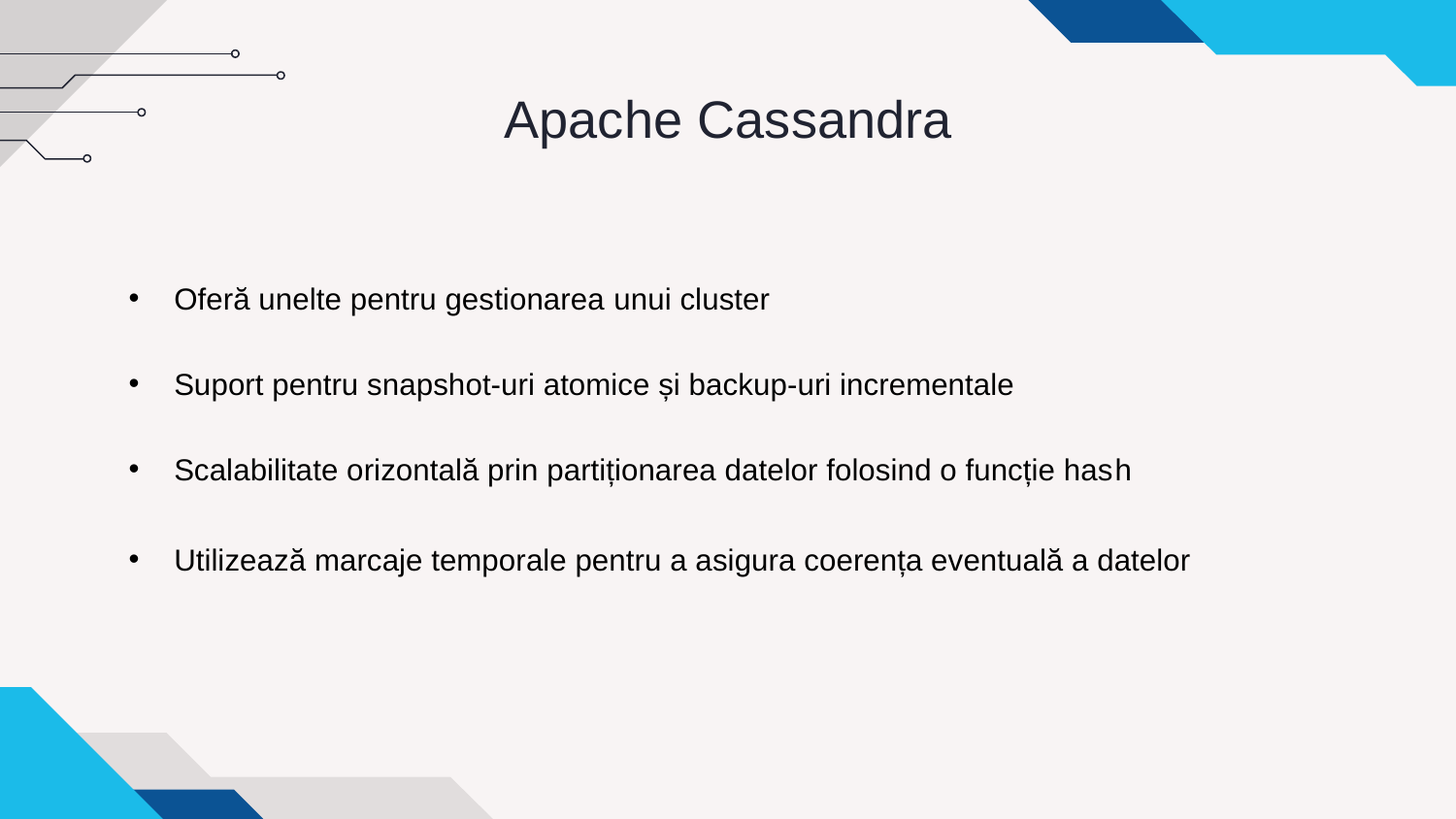

# Apache Cassandra
Oferă unelte pentru gestionarea unui cluster
Suport pentru snapshot-uri atomice și backup-uri incrementale
Scalabilitate orizontală prin partiționarea datelor folosind o funcție hash
Utilizează marcaje temporale pentru a asigura coerența eventuală a datelor